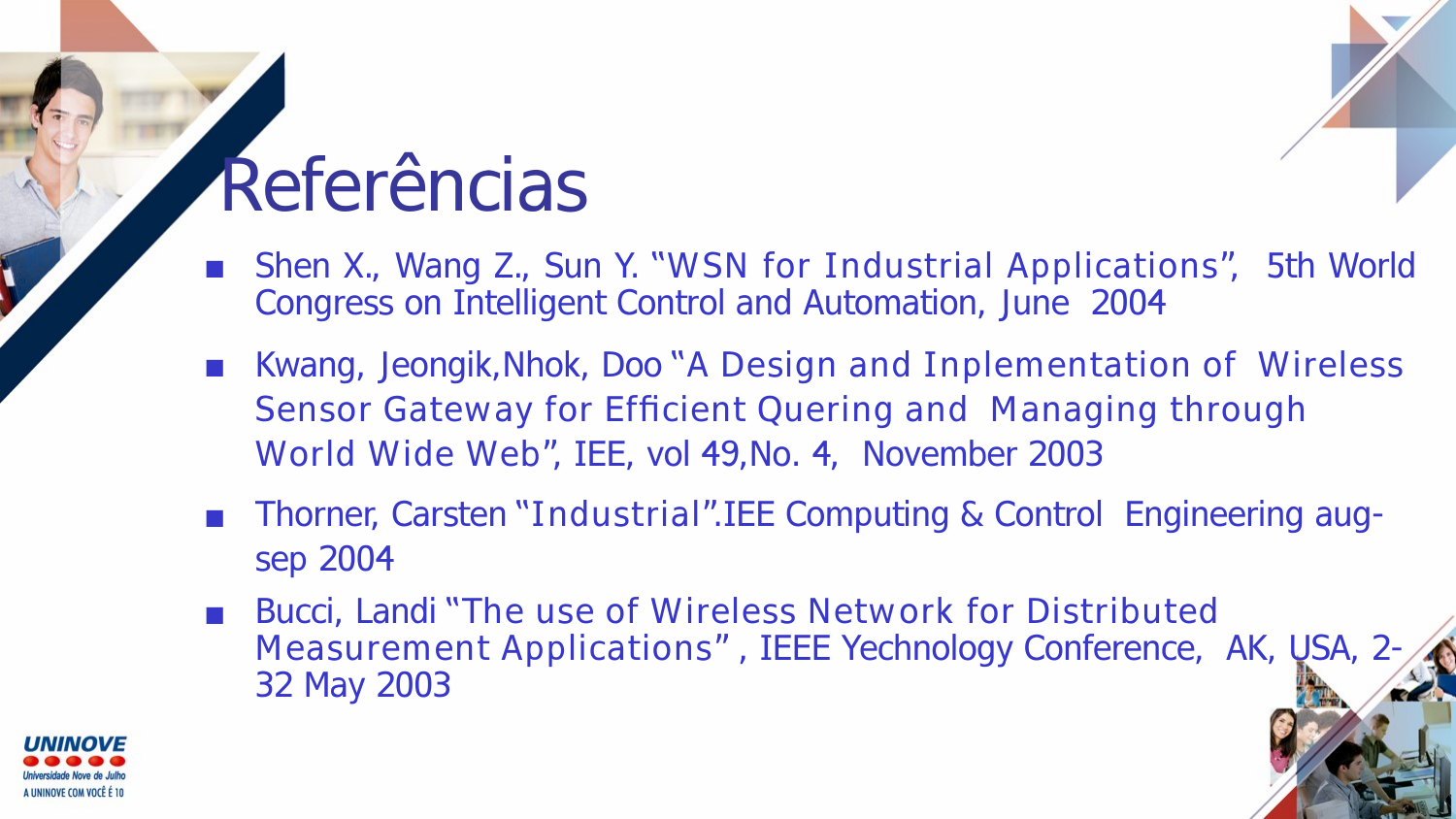

Referências
Shen X., Wang Z., Sun Y. “WSN for Industrial Applications”,  5th World Congress on Intelligent Control and Automation, June  2004
Kwang, Jeongik,Nhok, Doo “A Design and Inplementation of  Wireless Sensor Gateway for Efficient Quering and  Managing through World Wide Web”, IEE, vol 49,No. 4,  November 2003
Thorner, Carsten “Industrial”.IEE Computing & Control  Engineering aug-sep 2004
Bucci, Landi “The use of Wireless Network for Distributed  Measurement Applications” , IEEE Yechnology Conference,  AK, USA, 2-32 May 2003